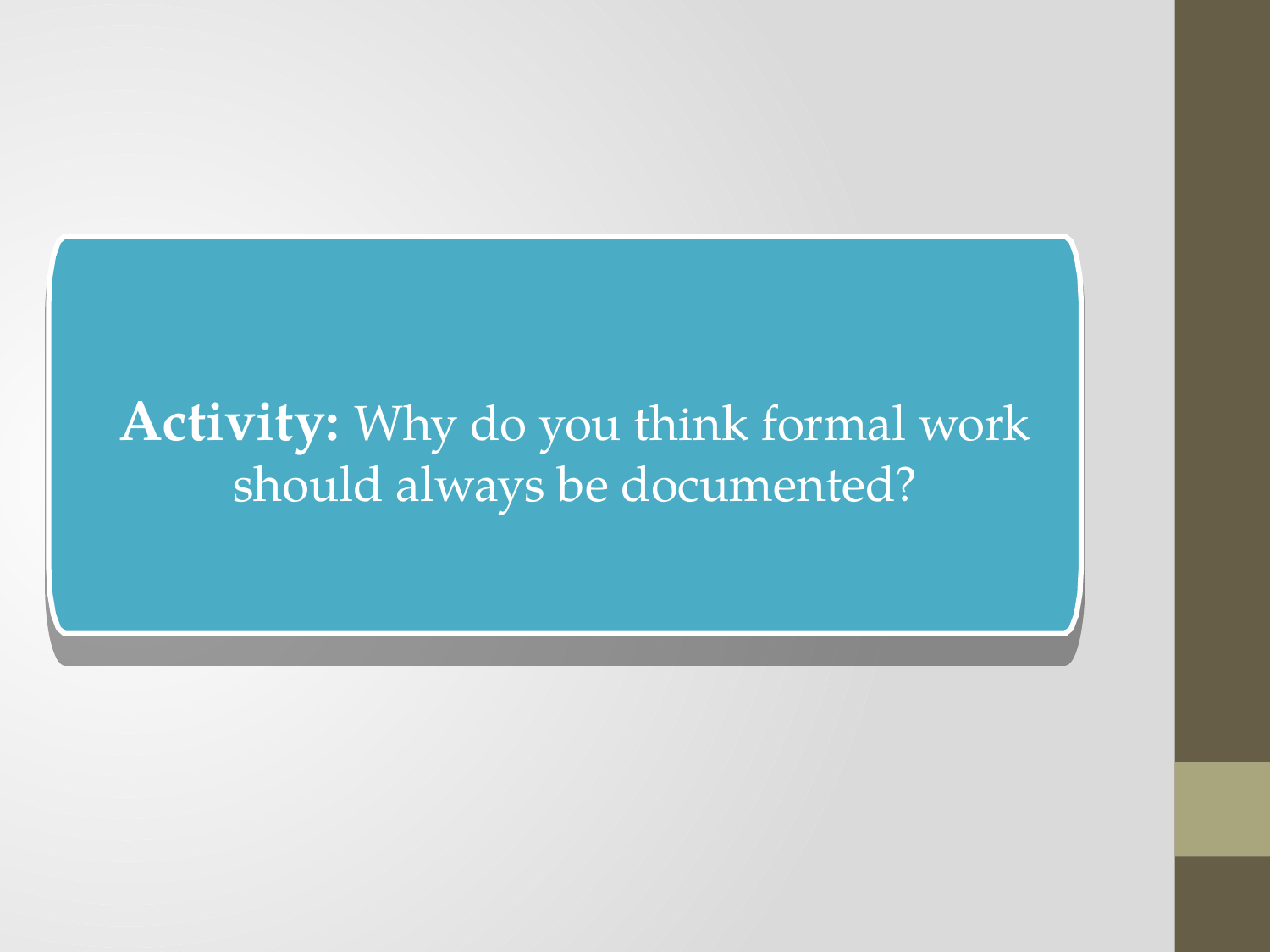

Activity: Why do you think formal work should always be documented?